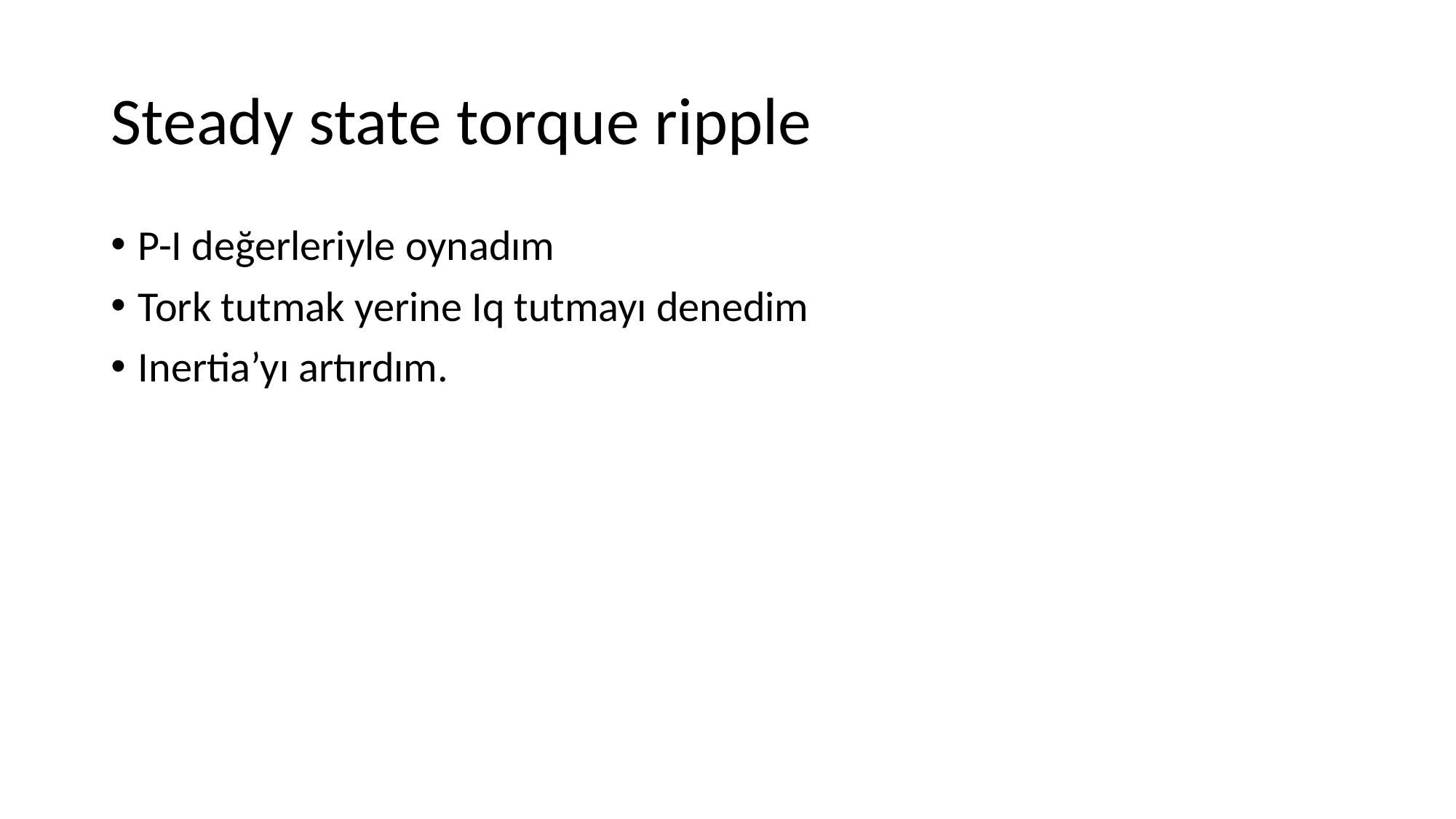

# Steady state torque ripple
P-I değerleriyle oynadım
Tork tutmak yerine Iq tutmayı denedim
Inertia’yı artırdım.